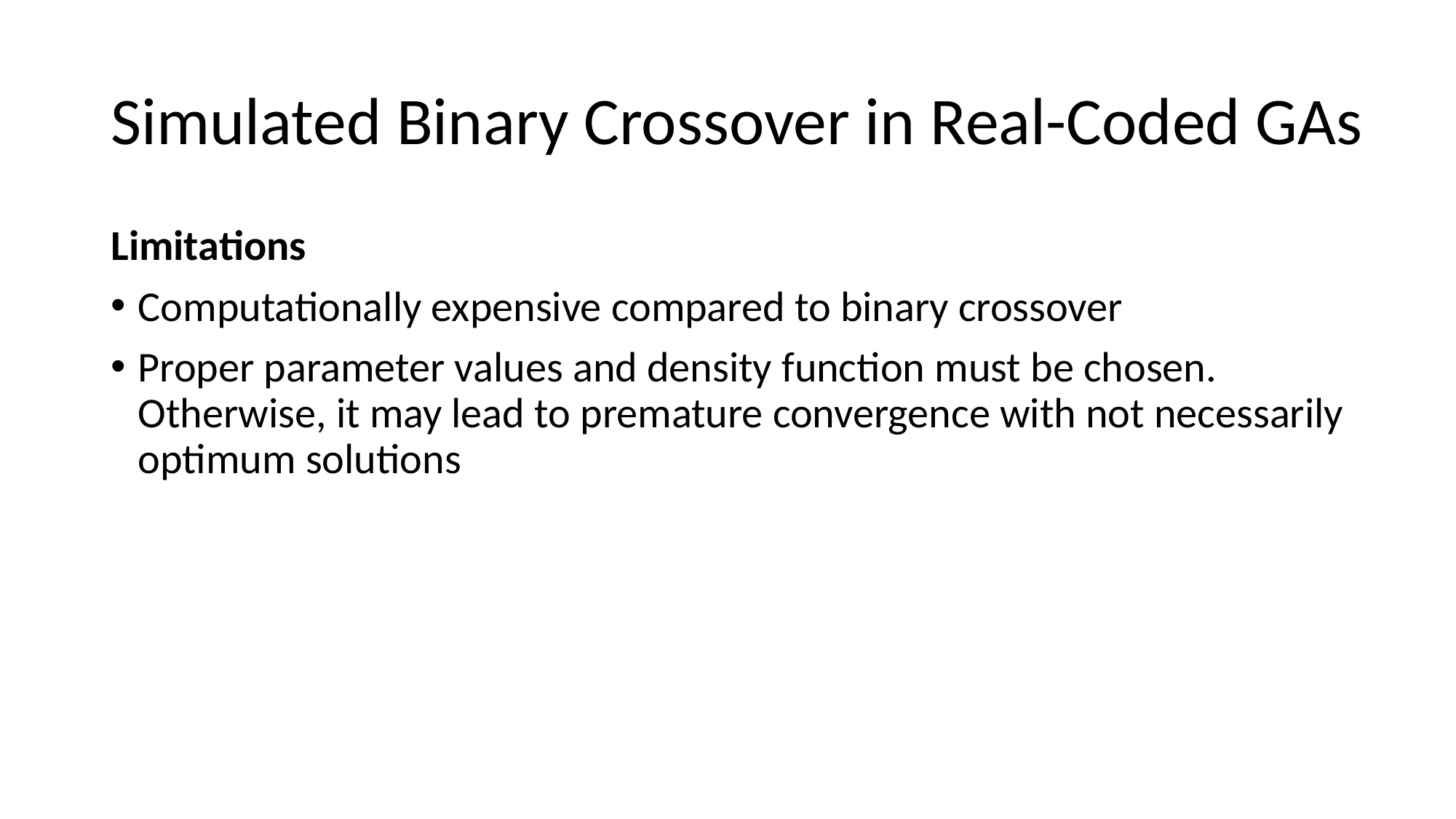

# Simulated Binary Crossover in Real-Coded GAs
Limitations
Computationally expensive compared to binary crossover
Proper parameter values and density function must be chosen. Otherwise, it may lead to premature convergence with not necessarily optimum solutions